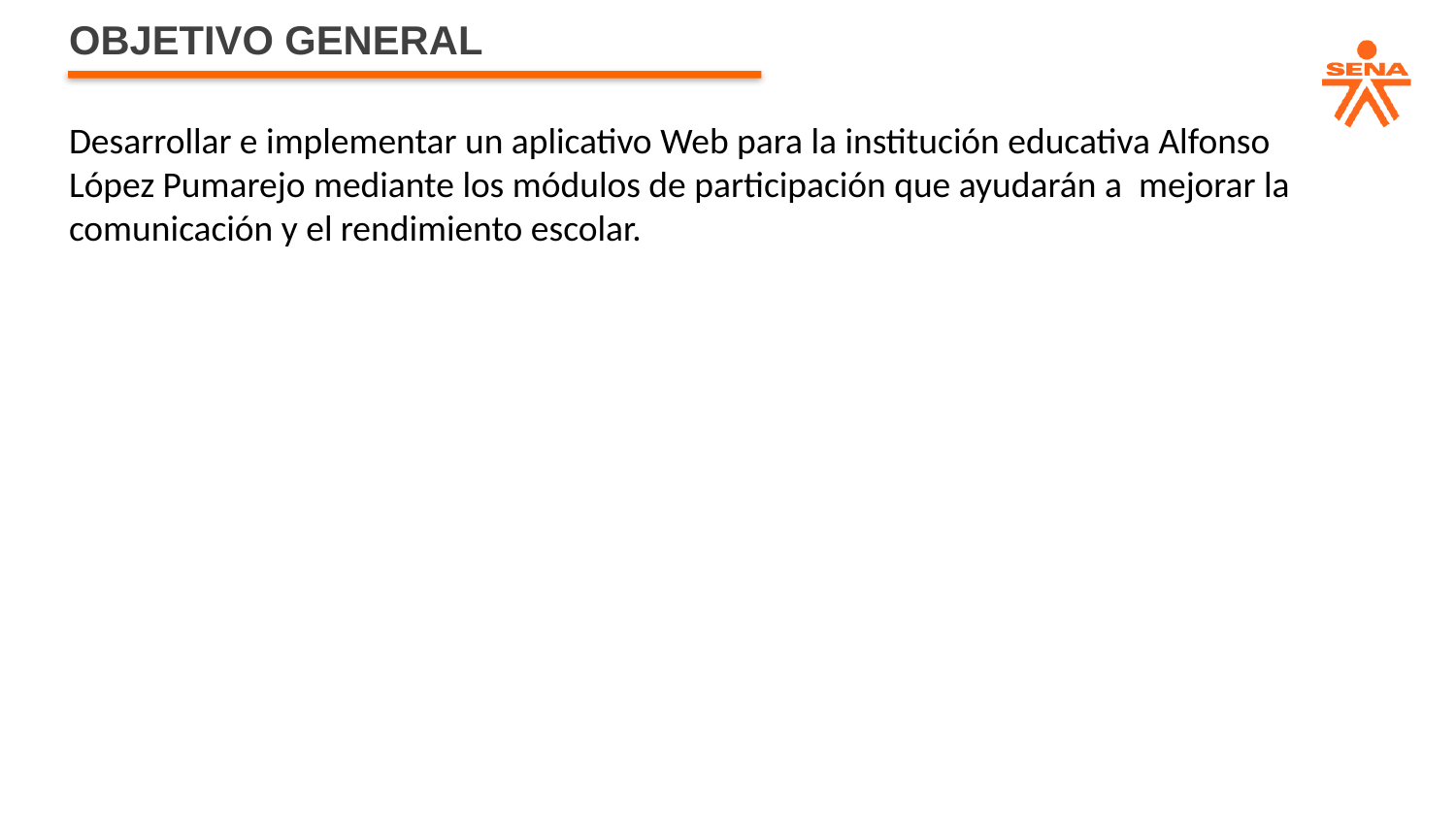

OBJETIVO GENERAL

Desarrollar e implementar un aplicativo Web para la institución educativa Alfonso López Pumarejo mediante los módulos de participación que ayudarán a  mejorar la comunicación y el rendimiento escolar.